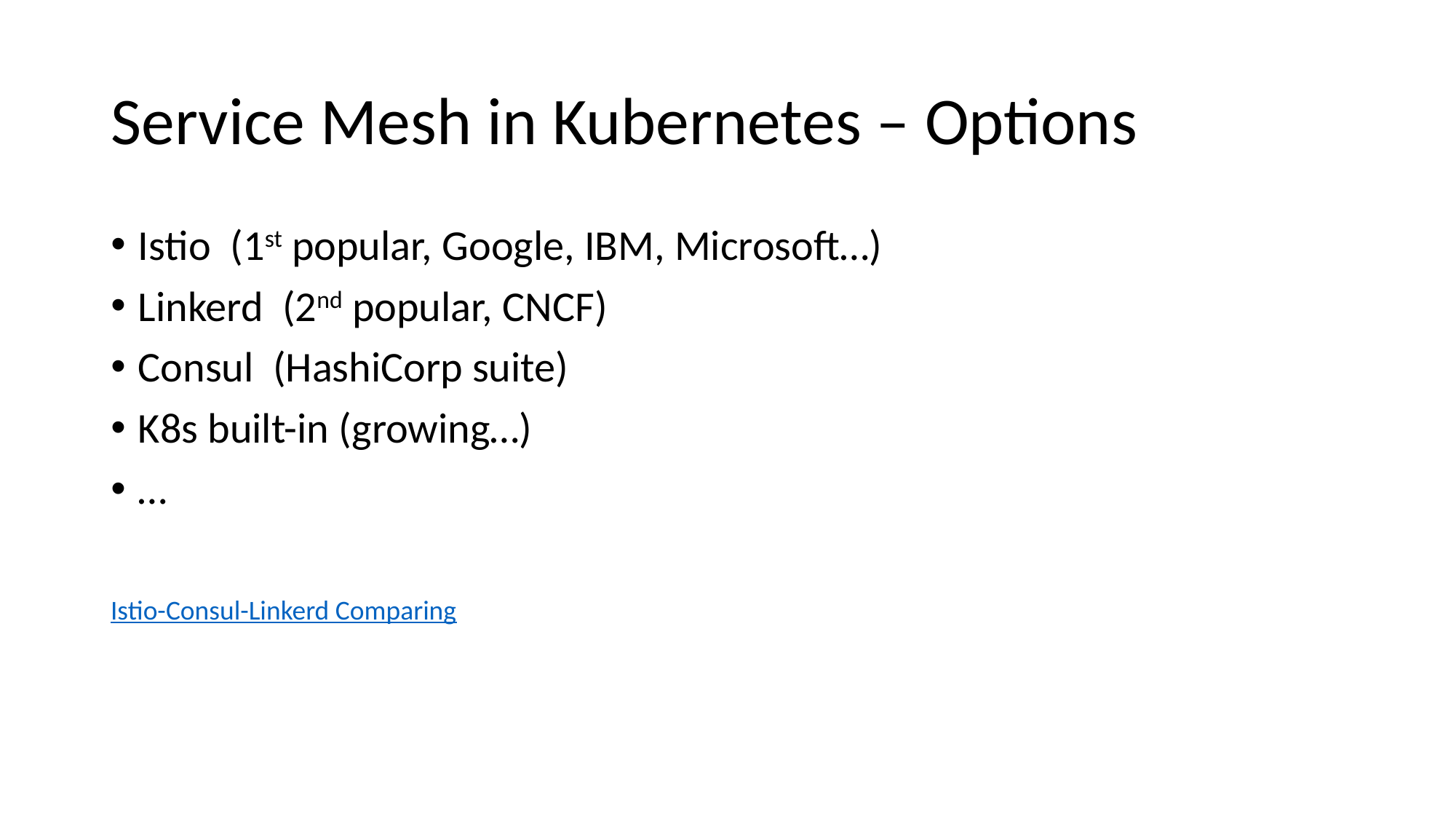

# Service Mesh in Kubernetes – Options
Istio  (1st popular, Google, IBM, Microsoft…)
Linkerd  (2nd popular, CNCF)
Consul  (HashiCorp suite)
K8s built-in (growing…)
…

Istio-Consul-Linkerd Comparing